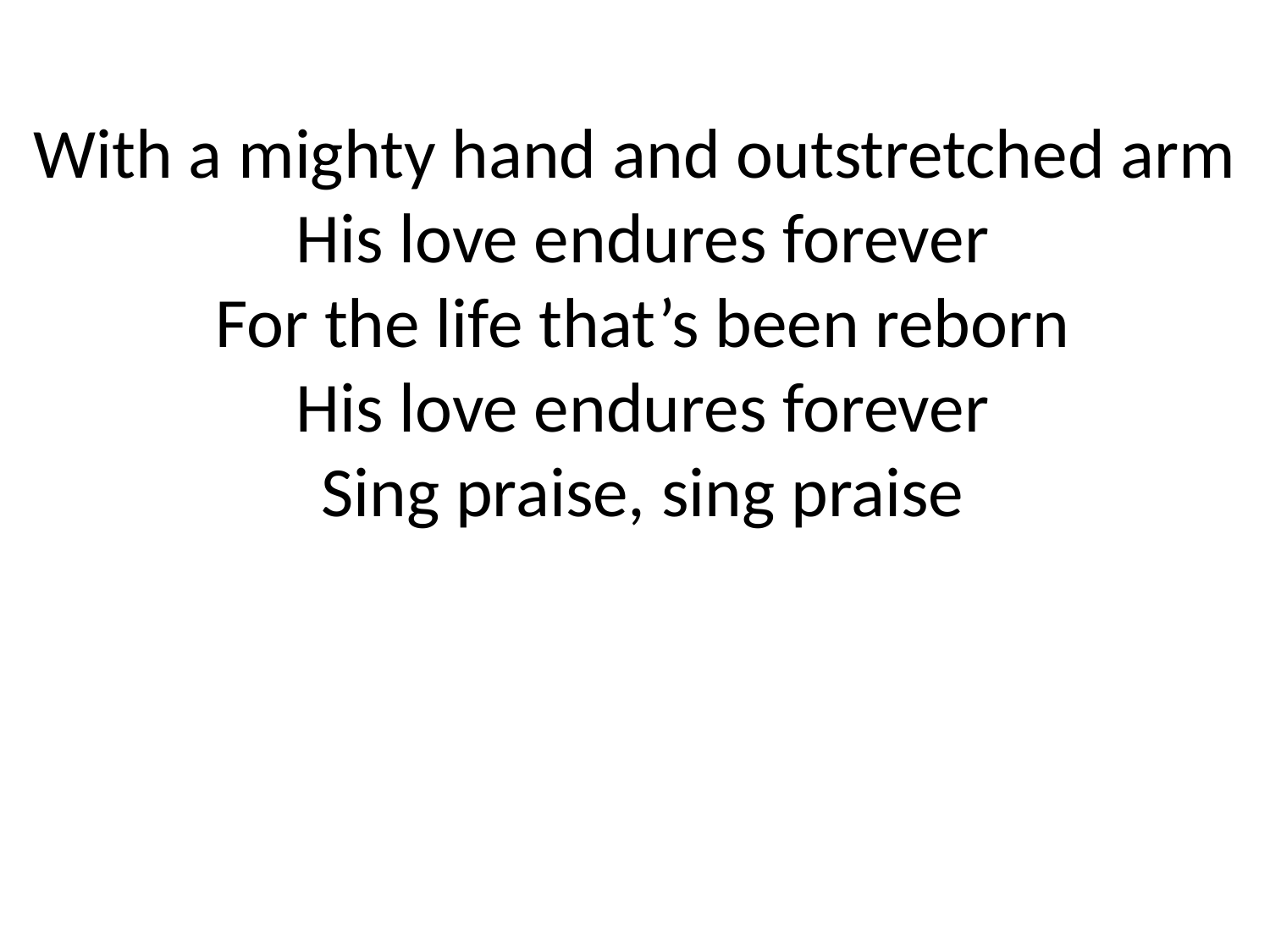

With a mighty hand and outstretched arm
 His love endures forever
 For the life that’s been reborn
 His love endures forever
 Sing praise, sing praise